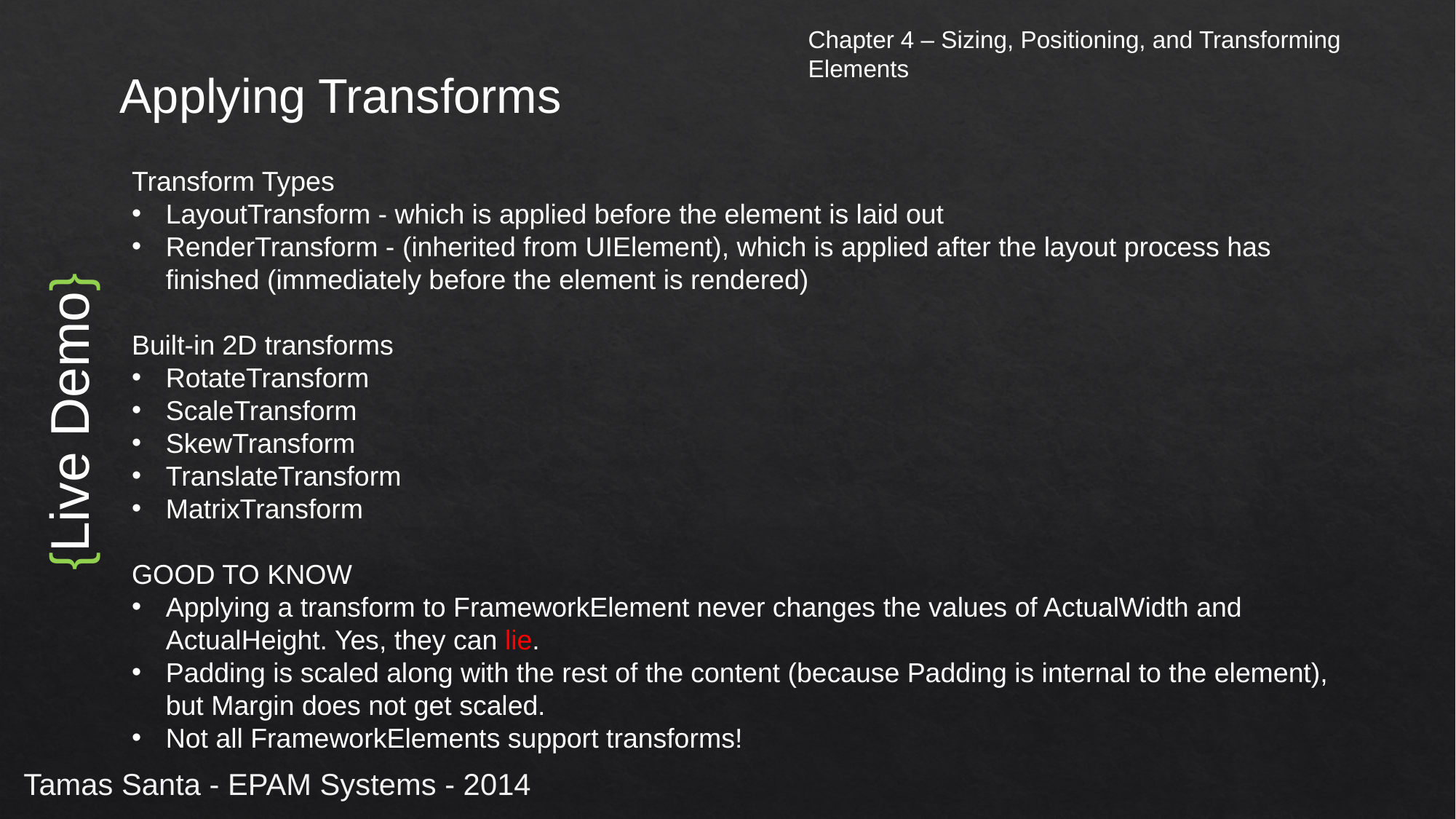

Chapter 4 – Sizing, Positioning, and Transforming Elements
Applying Transforms
Transform Types
LayoutTransform - which is applied before the element is laid out
RenderTransform - (inherited from UIElement), which is applied after the layout process has finished (immediately before the element is rendered)
Built-in 2D transforms
RotateTransform
ScaleTransform
SkewTransform
TranslateTransform
MatrixTransform
{Live Demo}
GOOD TO KNOW
Applying a transform to FrameworkElement never changes the values of ActualWidth and ActualHeight. Yes, they can lie.
Padding is scaled along with the rest of the content (because Padding is internal to the element), but Margin does not get scaled.
Not all FrameworkElements support transforms!
Tamas Santa - EPAM Systems - 2014